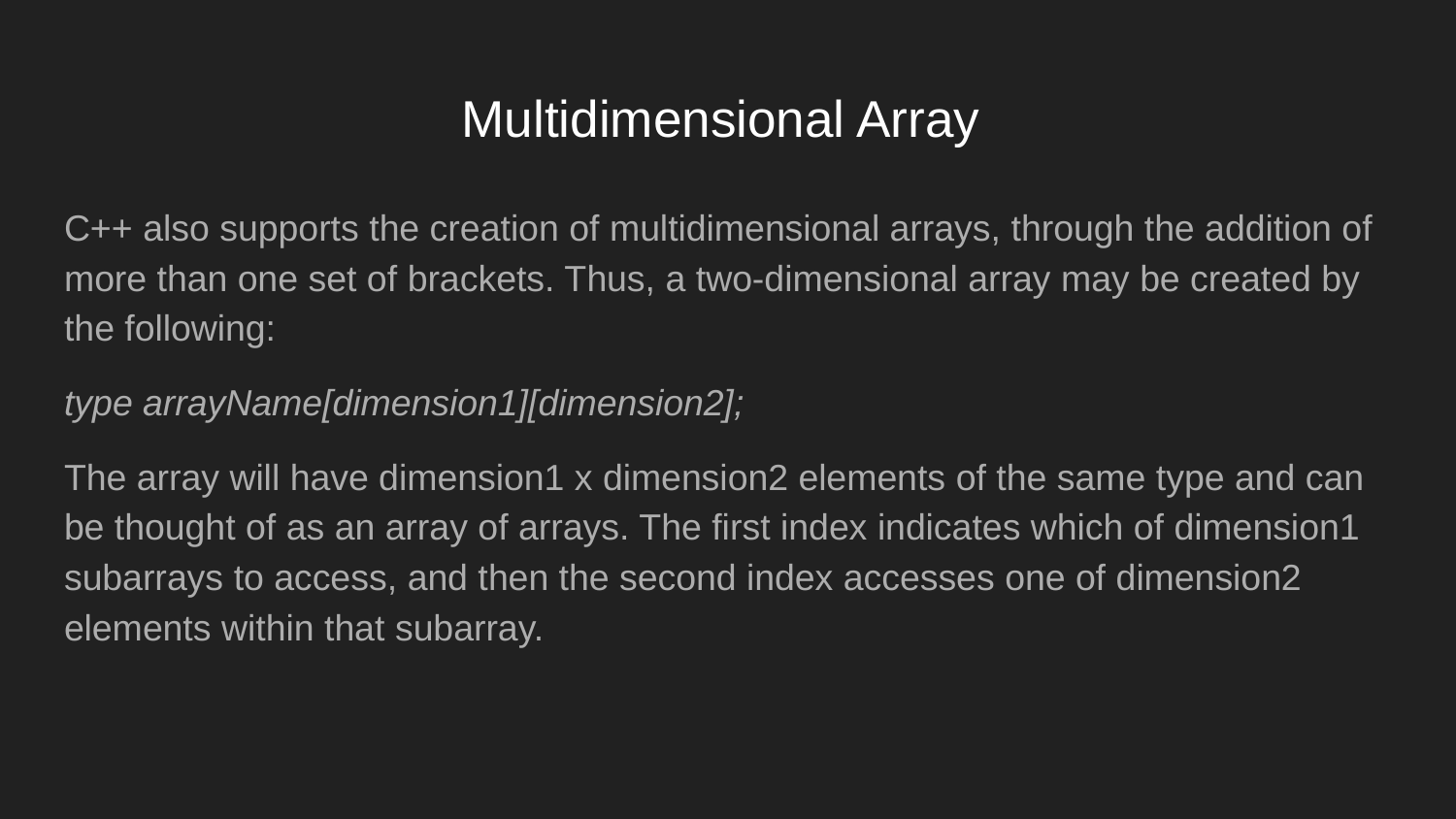

# Multidimensional Array
C++ also supports the creation of multidimensional arrays, through the addition of more than one set of brackets. Thus, a two-dimensional array may be created by the following:
type arrayName[dimension1][dimension2];
The array will have dimension1 x dimension2 elements of the same type and can be thought of as an array of arrays. The first index indicates which of dimension1 subarrays to access, and then the second index accesses one of dimension2 elements within that subarray.